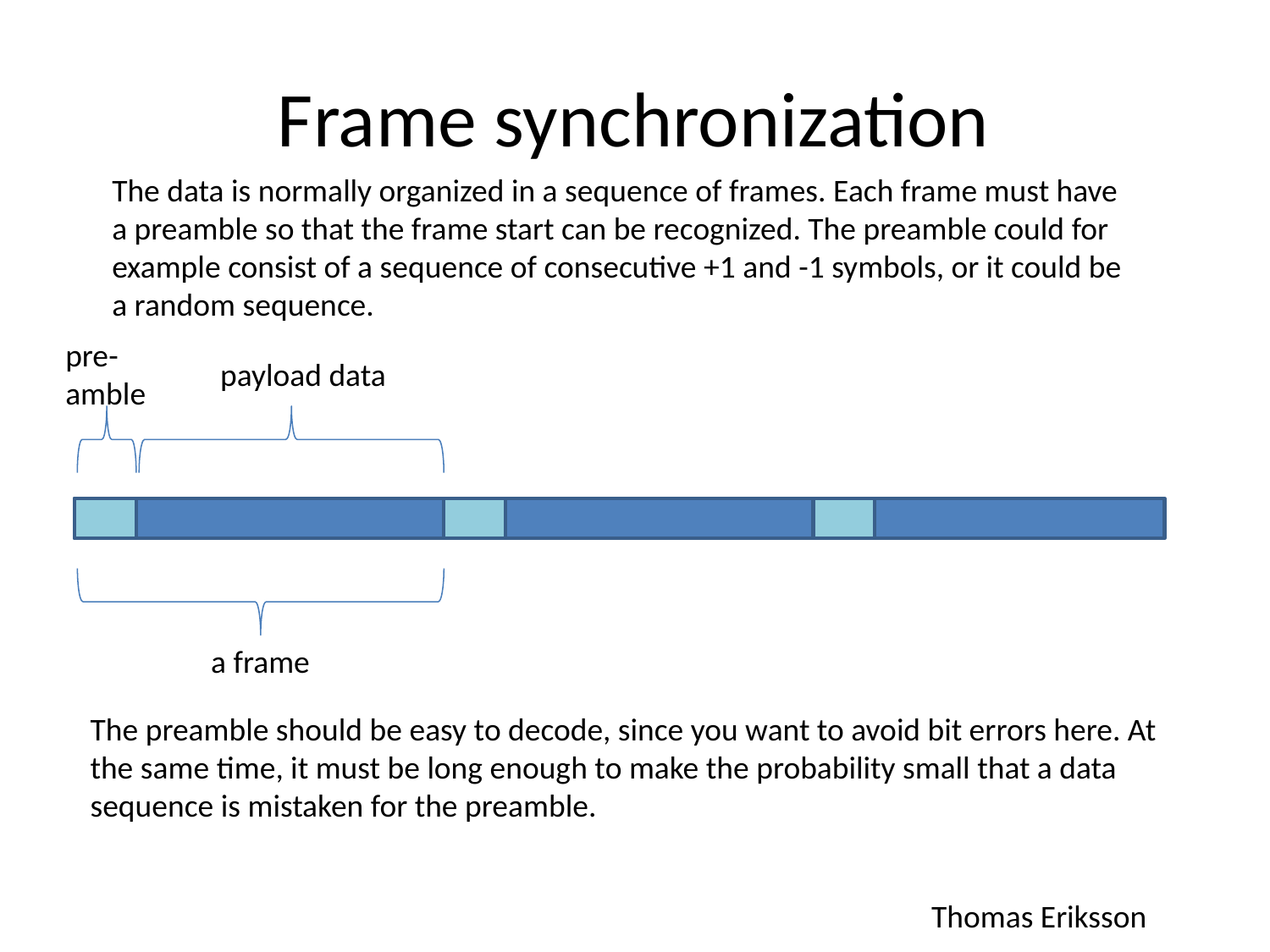

# Frame synchronization
The data is normally organized in a sequence of frames. Each frame must have a preamble so that the frame start can be recognized. The preamble could for example consist of a sequence of consecutive +1 and -1 symbols, or it could be a random sequence.

pre-amble
payload data

a frame
The preamble should be easy to decode, since you want to avoid bit errors here. At the same time, it must be long enough to make the probability small that a data sequence is mistaken for the preamble.